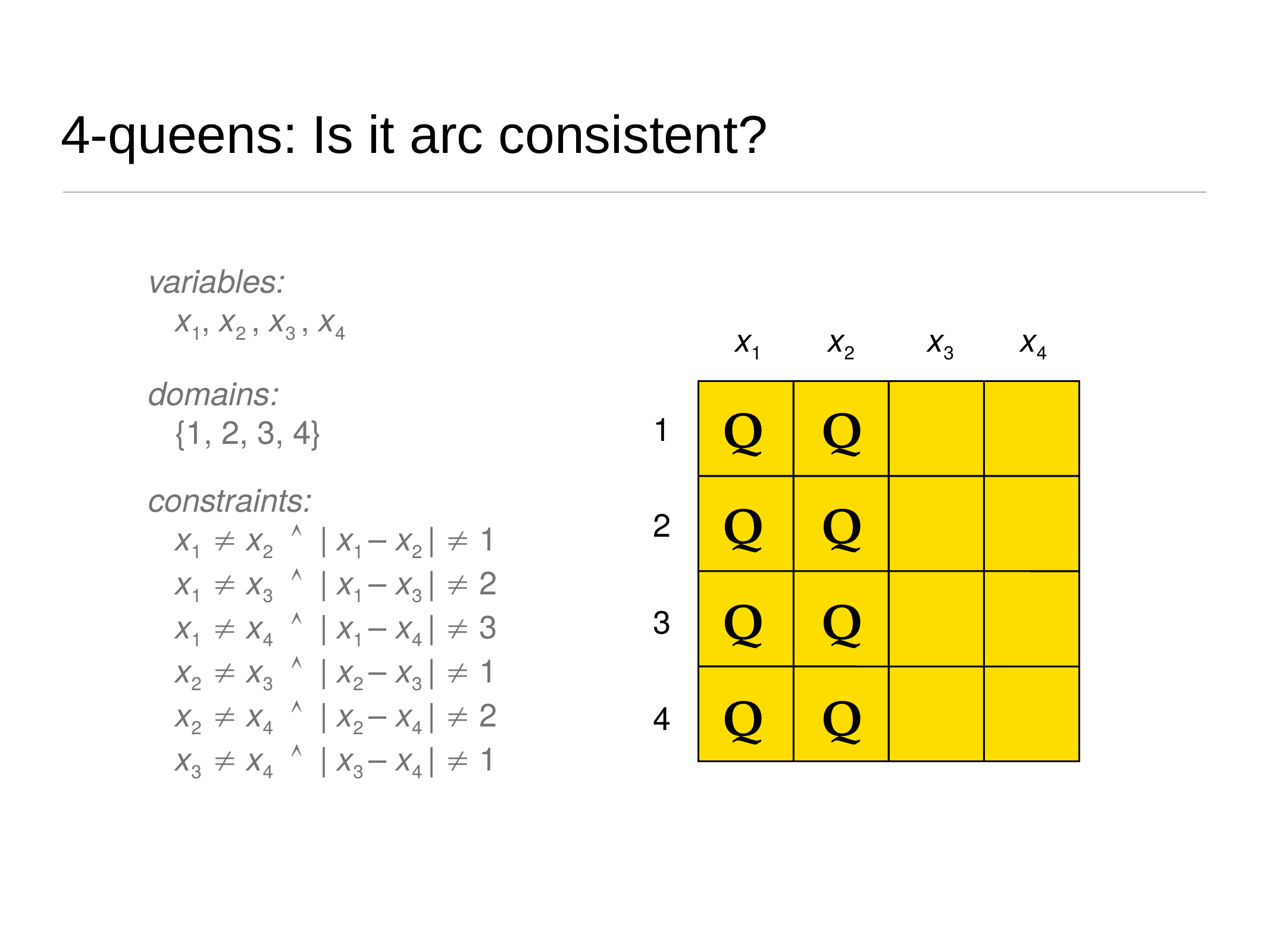

# 4-queens: Is it arc consistent?
variables:
   x1, x2 , x3 , x4
domains:
   {1, 2, 3, 4}
constraints:
   x1  ≠ x2  ∧  | x1 – x2 | ≠ 1
   x1  ≠ x3  ∧  | x1 – x3 | ≠ 2
   x1  ≠ x4  ∧  | x1 – x4 | ≠ 3
   x2  ≠ x3  ∧  | x2 – x3 | ≠ 1
   x2  ≠ x4  ∧  | x2 – x4 | ≠ 2
   x3  ≠ x4  ∧  | x3 – x4 | ≠ 1
 x1
x2
 x3
 x4

Q
Q
1

Q
Q
2

Q
Q
3

Q
Q
4